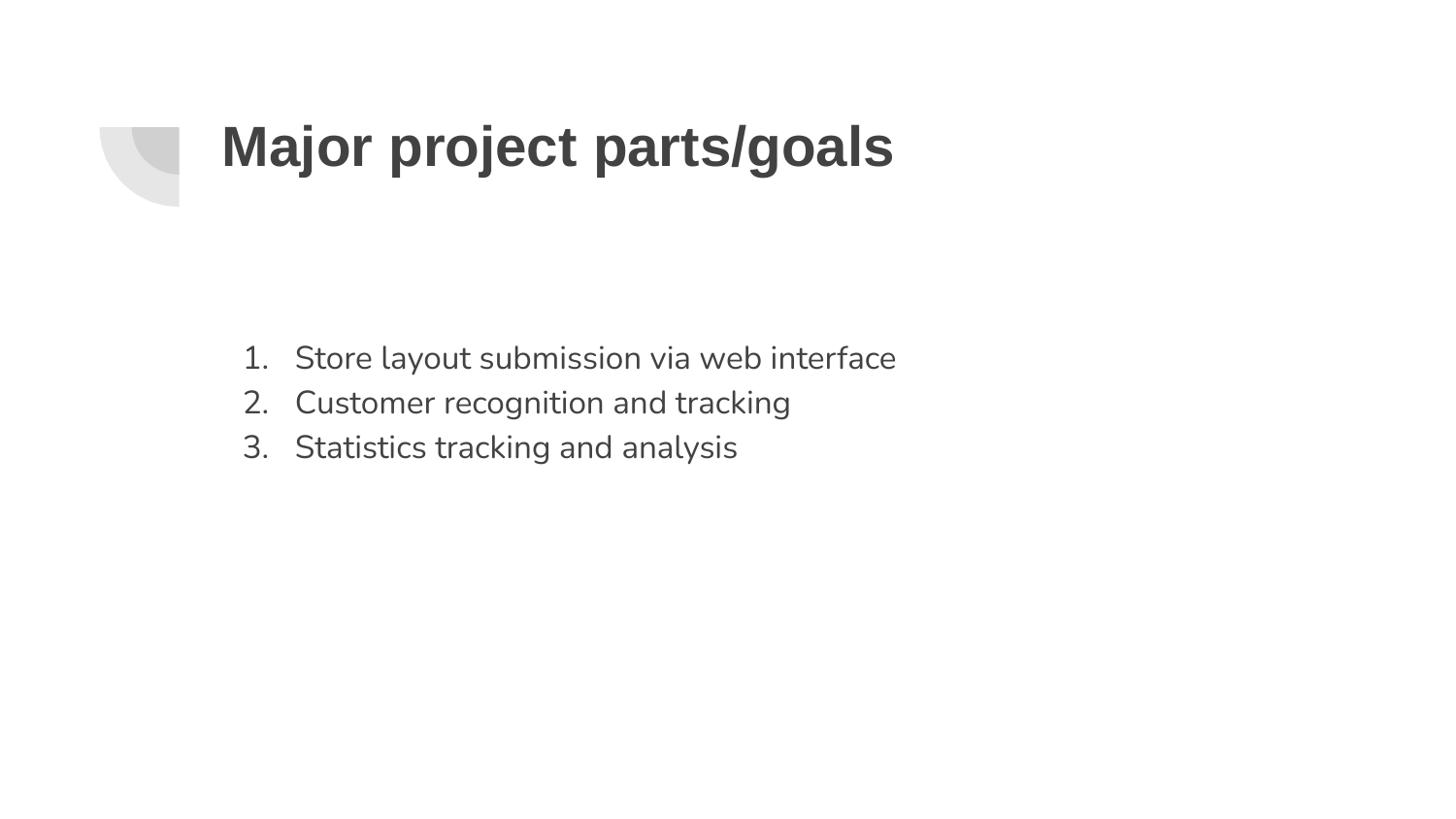

# Major project parts/goals
Store layout submission via web interface
Customer recognition and tracking
Statistics tracking and analysis